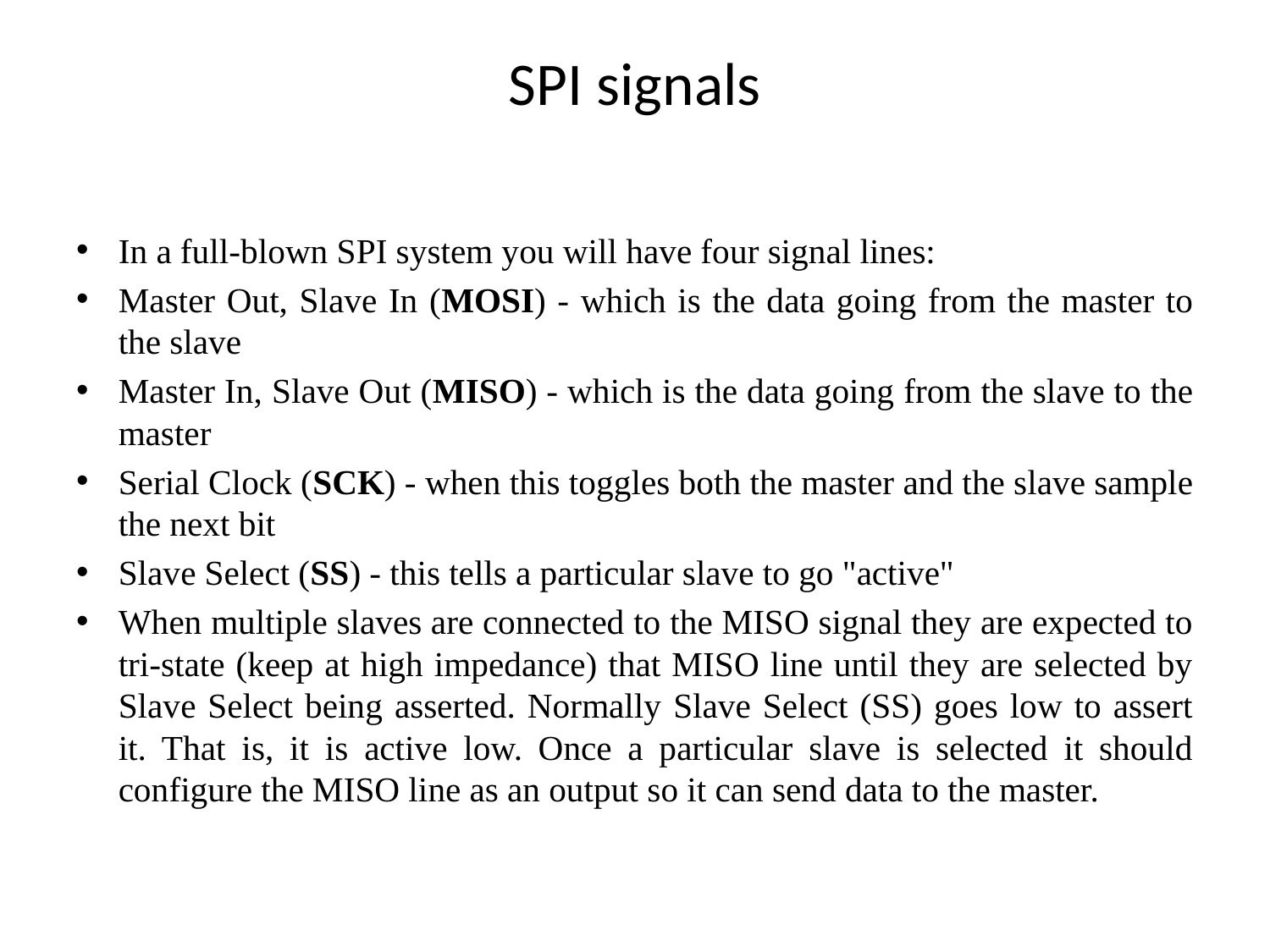

# SPI signals
In a full-blown SPI system you will have four signal lines:
Master Out, Slave In (MOSI) - which is the data going from the master to the slave
Master In, Slave Out (MISO) - which is the data going from the slave to the master
Serial Clock (SCK) - when this toggles both the master and the slave sample the next bit
Slave Select (SS) - this tells a particular slave to go "active"
When multiple slaves are connected to the MISO signal they are expected to tri-state (keep at high impedance) that MISO line until they are selected by Slave Select being asserted. Normally Slave Select (SS) goes low to assert it. That is, it is active low. Once a particular slave is selected it should configure the MISO line as an output so it can send data to the master.